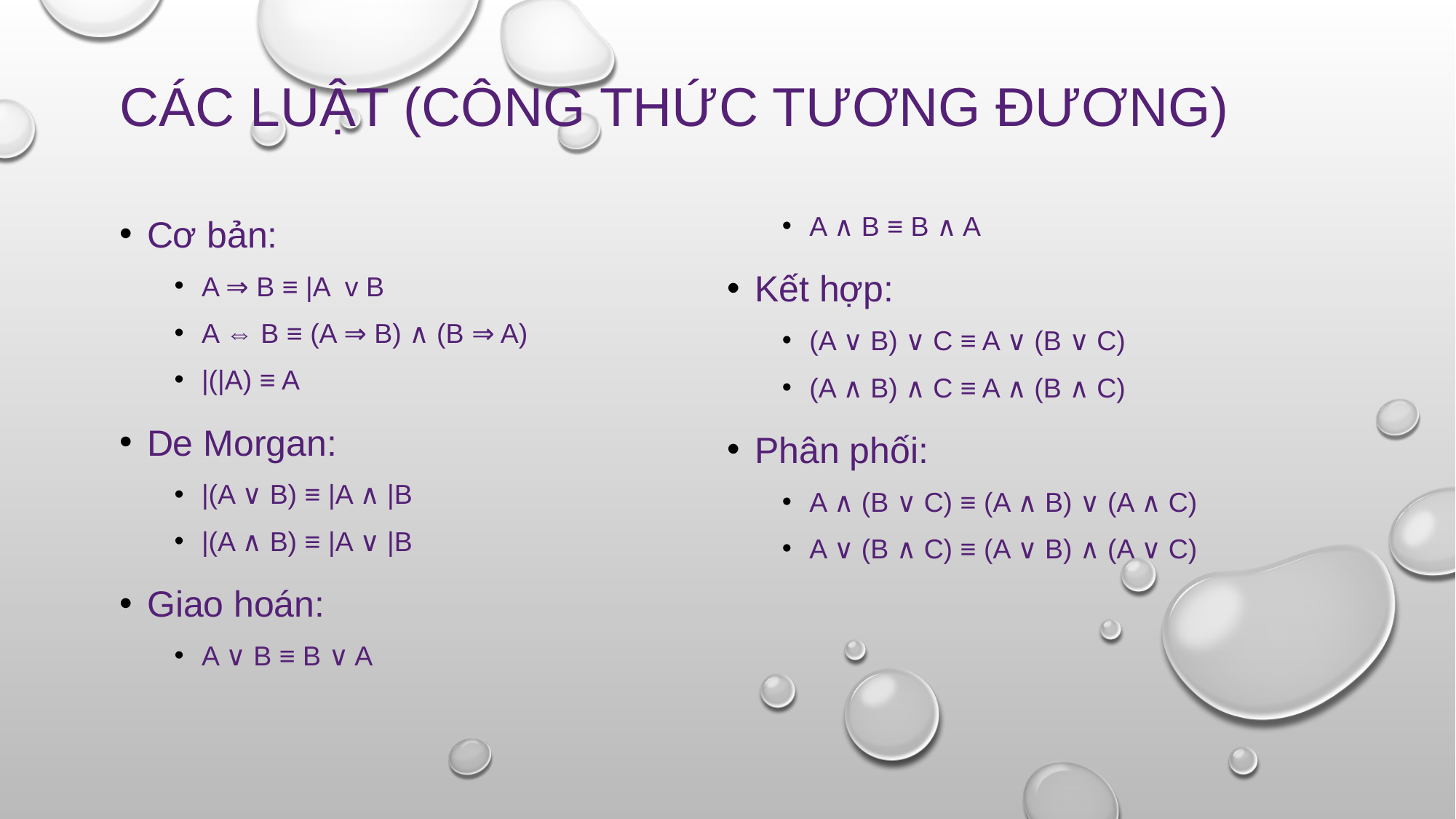

# Các luật (công thức tương đương)
Cơ bản:
A ⇒ B ≡ |A  v B
A ⇔ B ≡ (A ⇒ B) ∧ (B ⇒ A)
|(|A) ≡ A
De Morgan:
|(A ∨ B) ≡ |A ∧ |B
|(A ∧ B) ≡ |A ∨ |B
Giao hoán:
A ∨ B ≡ B ∨ A
A ∧ B ≡ B ∧ A
Kết hợp:
(A ∨ B) ∨ C ≡ A ∨ (B ∨ C)
(A ∧ B) ∧ C ≡ A ∧ (B ∧ C)
Phân phối:
A ∧ (B ∨ C) ≡ (A ∧ B) ∨ (A ∧ C)
A ∨ (B ∧ C) ≡ (A ∨ B) ∧ (A ∨ C)